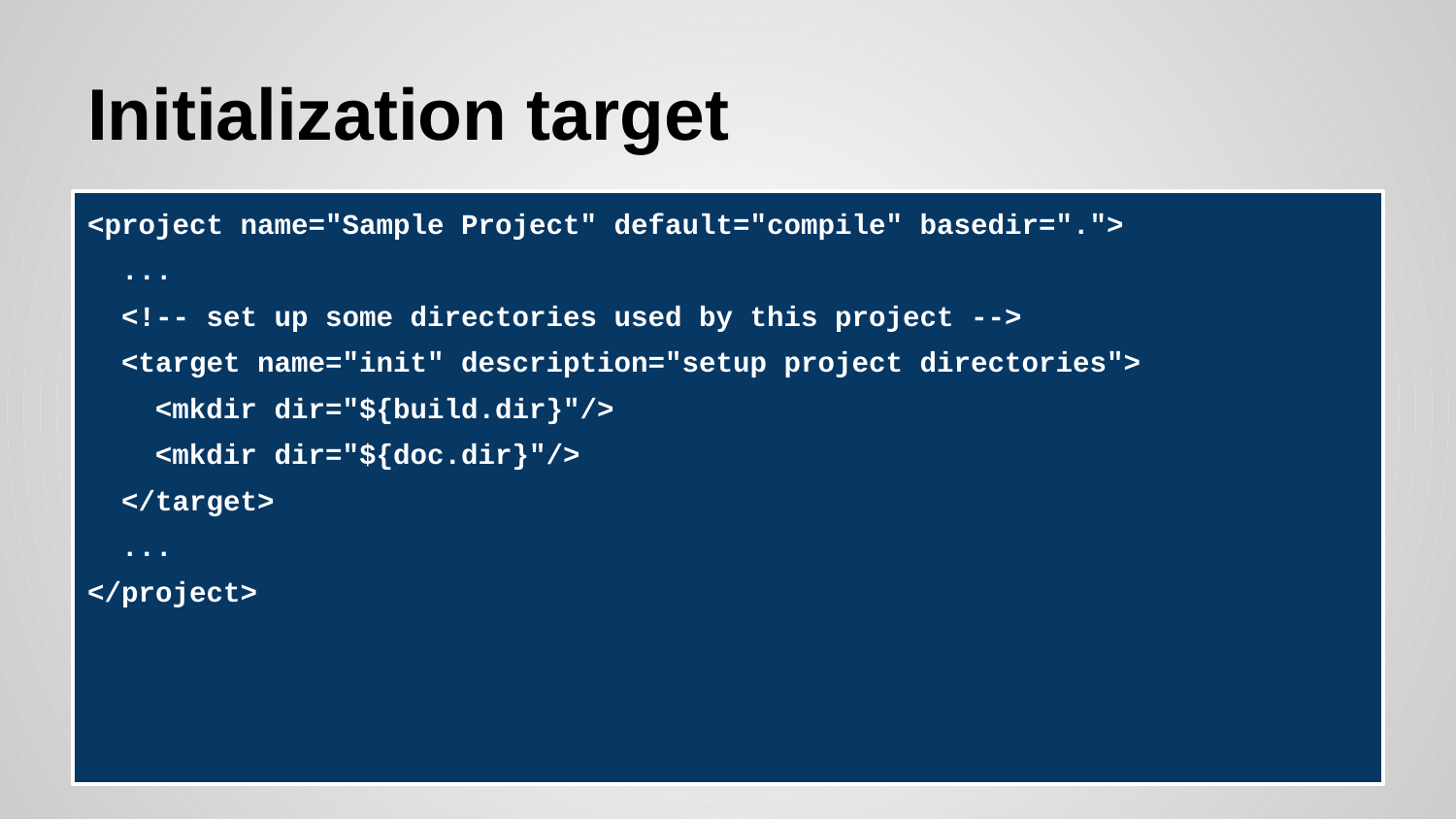

# Initialization target
<project name="Sample Project" default="compile" basedir=".">
  ...
  <!-- set up some directories used by this project -->
  <target name="init" description="setup project directories">
    <mkdir dir="${build.dir}"/>
    <mkdir dir="${doc.dir}"/>
  </target>
  ...
</project>